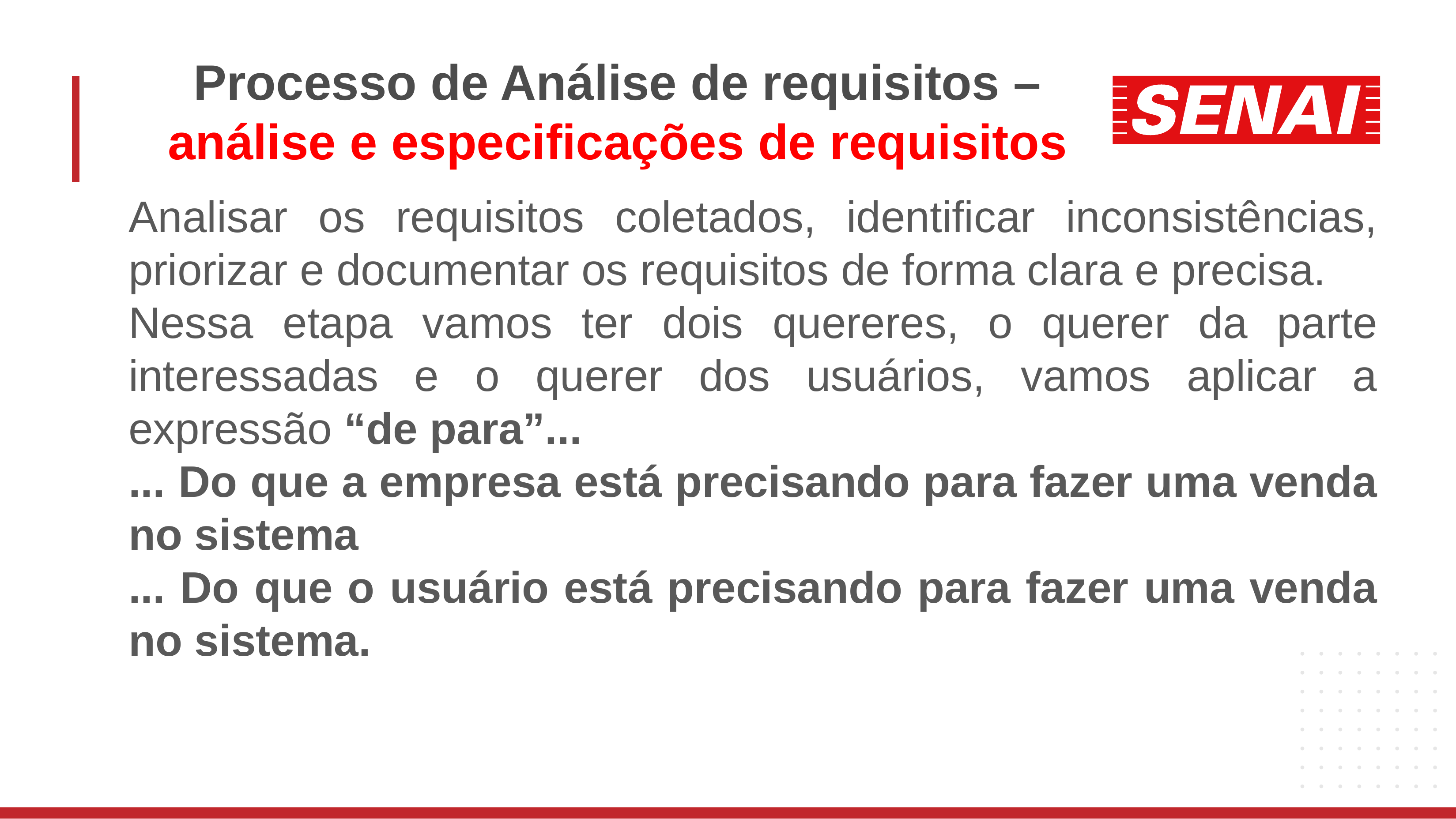

# Processo de Análise de requisitos – análise e especificações de requisitos

Analisar os requisitos coletados, identificar inconsistências, priorizar e documentar os requisitos de forma clara e precisa.
Nessa etapa vamos ter dois quereres, o querer da parte interessadas e o querer dos usuários, vamos aplicar a expressão “de para”...
... Do que a empresa está precisando para fazer uma venda no sistema
... Do que o usuário está precisando para fazer uma venda no sistema.